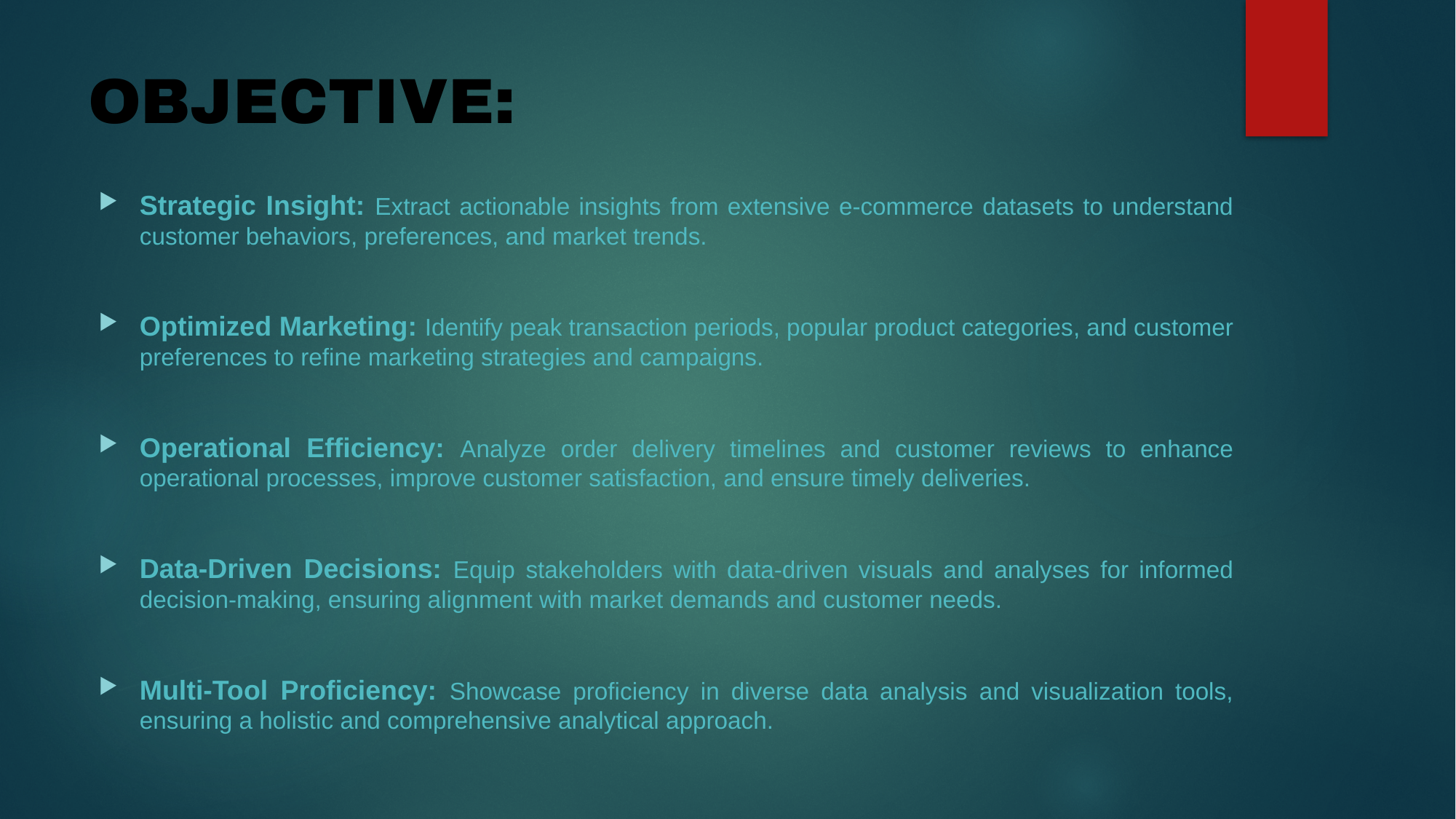

# OBJECTIVE:

Strategic Insight: Extract actionable insights from extensive e-commerce datasets to understand customer behaviors, preferences, and market trends.

Optimized Marketing: Identify peak transaction periods, popular product categories, and customer preferences to refine marketing strategies and campaigns.

Operational Efficiency: Analyze order delivery timelines and customer reviews to enhance operational processes, improve customer satisfaction, and ensure timely deliveries.

Data-Driven Decisions: Equip stakeholders with data-driven visuals and analyses for informed decision-making, ensuring alignment with market demands and customer needs.

Multi-Tool Proficiency: Showcase proficiency in diverse data analysis and visualization tools, ensuring a holistic and comprehensive analytical approach.